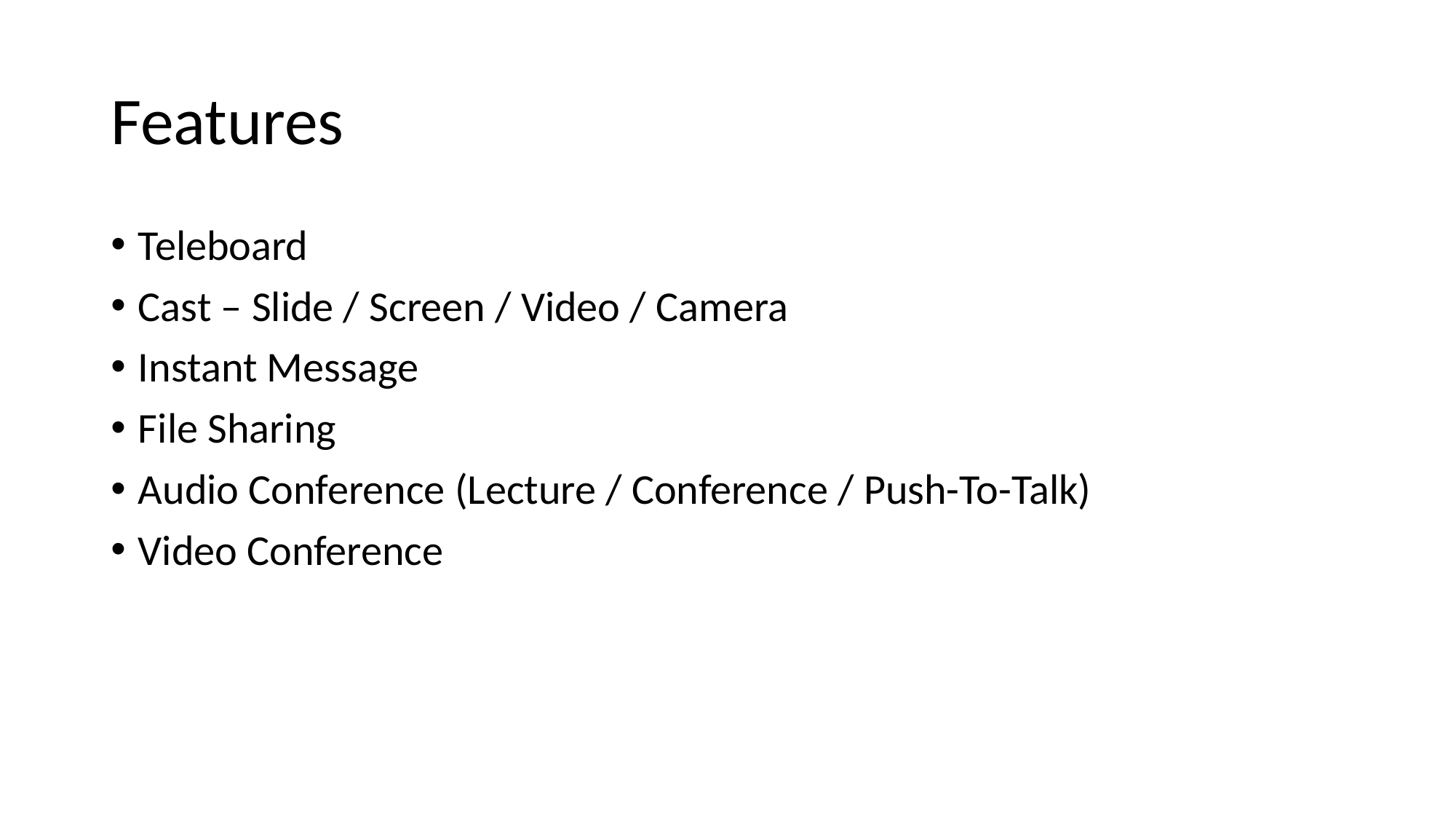

# Features
Teleboard
Cast – Slide / Screen / Video / Camera
Instant Message
File Sharing
Audio Conference (Lecture / Conference / Push-To-Talk)
Video Conference